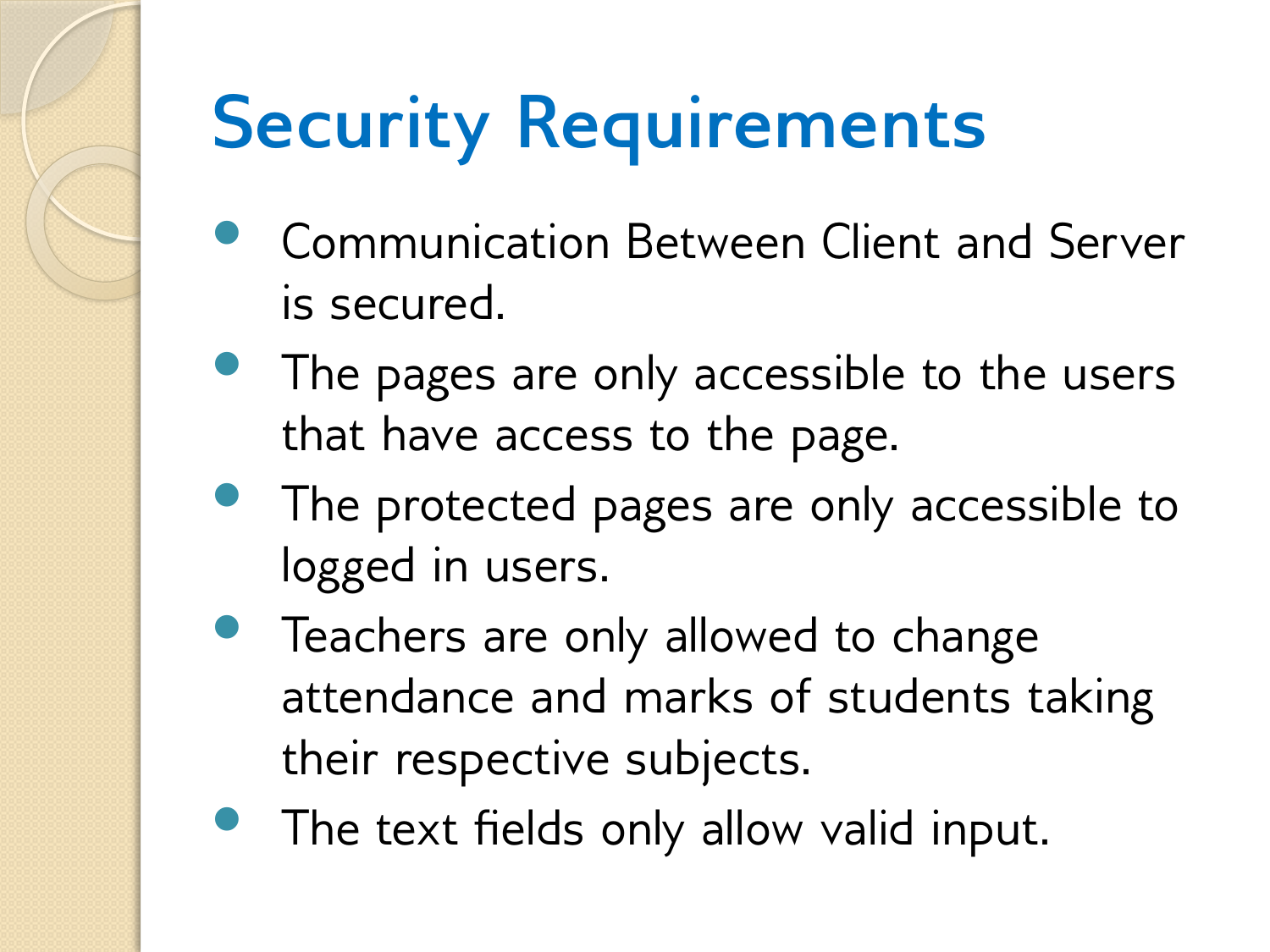

# Security Requirements
Communication Between Client and Server is secured.
The pages are only accessible to the users that have access to the page.
The protected pages are only accessible to logged in users.
Teachers are only allowed to change attendance and marks of students taking their respective subjects.
The text fields only allow valid input.